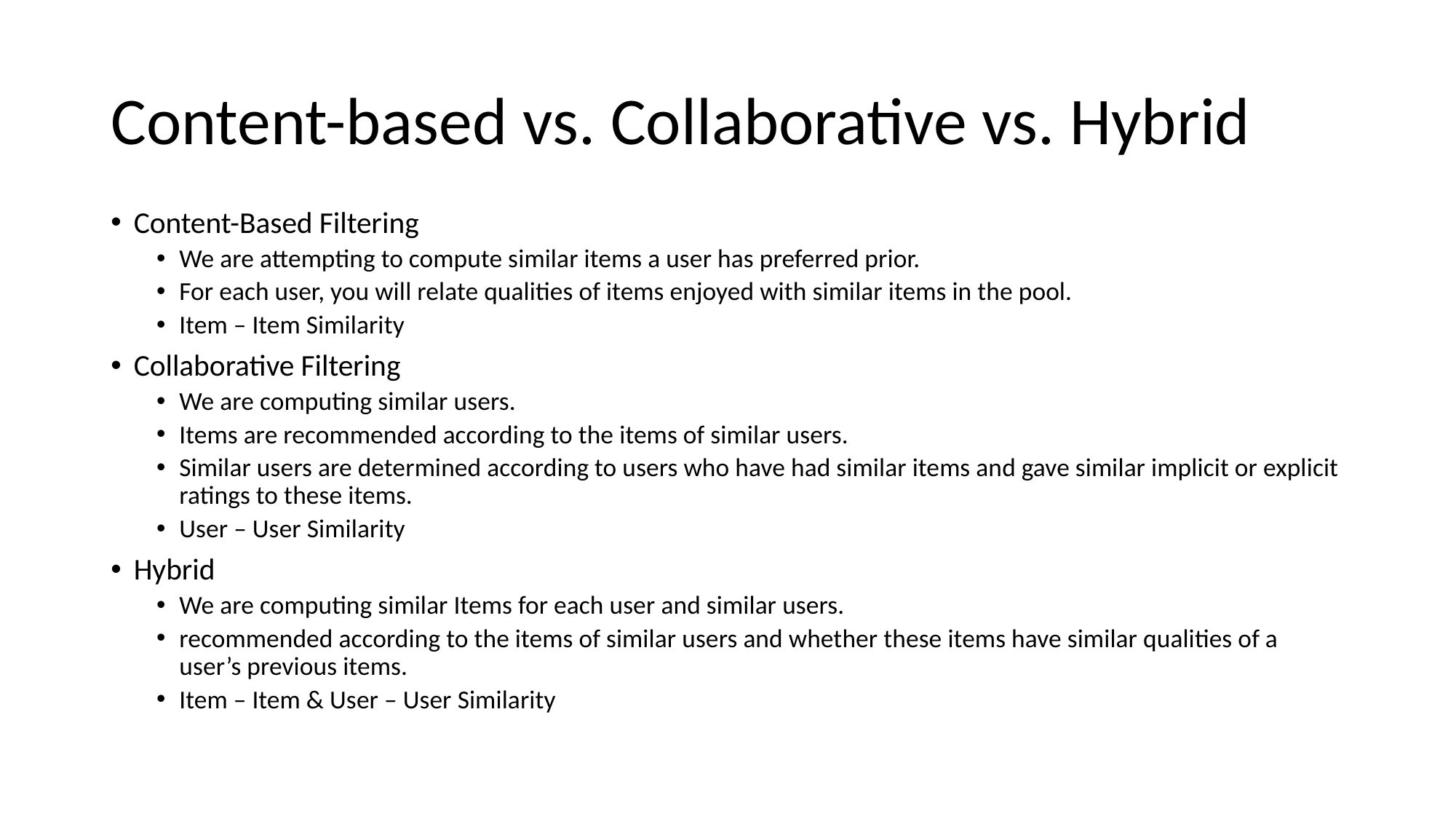

# Content-based vs. Collaborative vs. Hybrid
Content-Based Filtering
We are attempting to compute similar items a user has preferred prior.
For each user, you will relate qualities of items enjoyed with similar items in the pool.
Item – Item Similarity
Collaborative Filtering
We are computing similar users.
Items are recommended according to the items of similar users.
Similar users are determined according to users who have had similar items and gave similar implicit or explicit ratings to these items.
User – User Similarity
Hybrid
We are computing similar Items for each user and similar users.
recommended according to the items of similar users and whether these items have similar qualities of a user’s previous items.
Item – Item & User – User Similarity